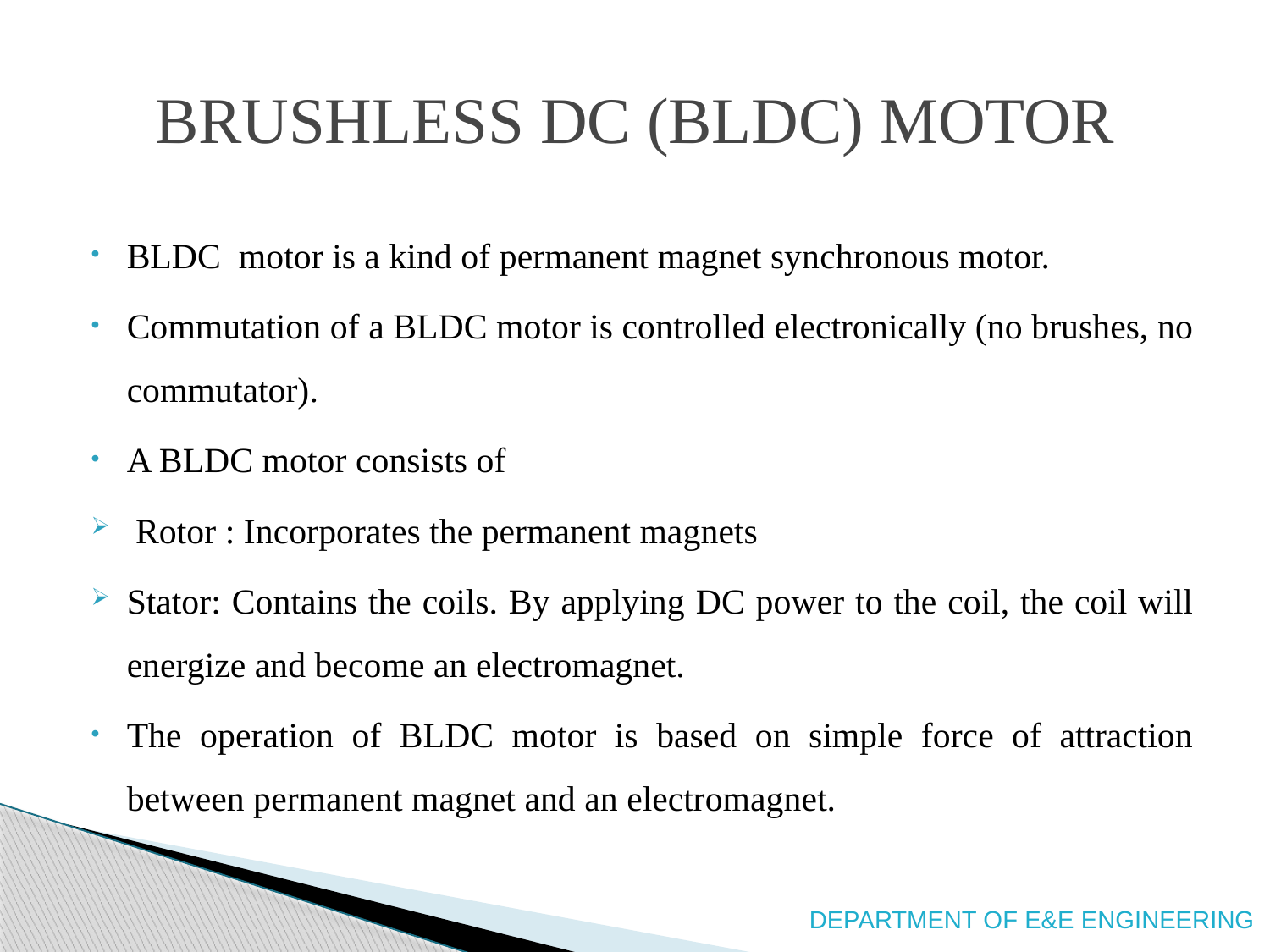

# BRUSHLESS DC (BLDC) MOTOR
BLDC  motor is a kind of permanent magnet synchronous motor.
Commutation of a BLDC motor is controlled electronically (no brushes, no commutator).
A BLDC motor consists of
 Rotor : Incorporates the permanent magnets
Stator: Contains the coils. By applying DC power to the coil, the coil will energize and become an electromagnet.
The operation of BLDC motor is based on simple force of attraction between permanent magnet and an electromagnet.

DEPARTMENT OF E&E ENGINEERING